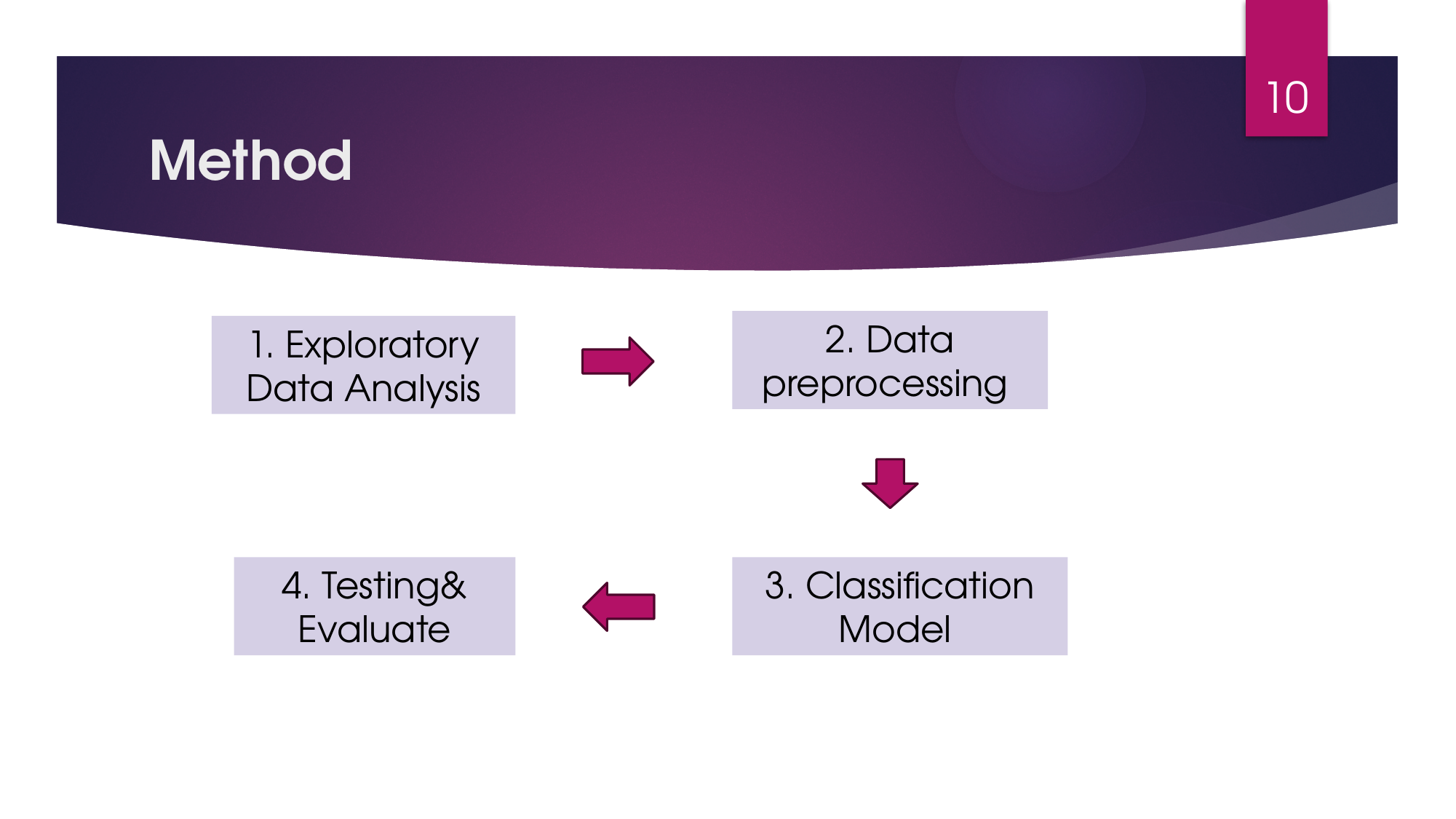

10
# Method
2. Data preprocessing
1. Exploratory Data Analysis

3. Classification
Model
4. Testing&
Evaluate